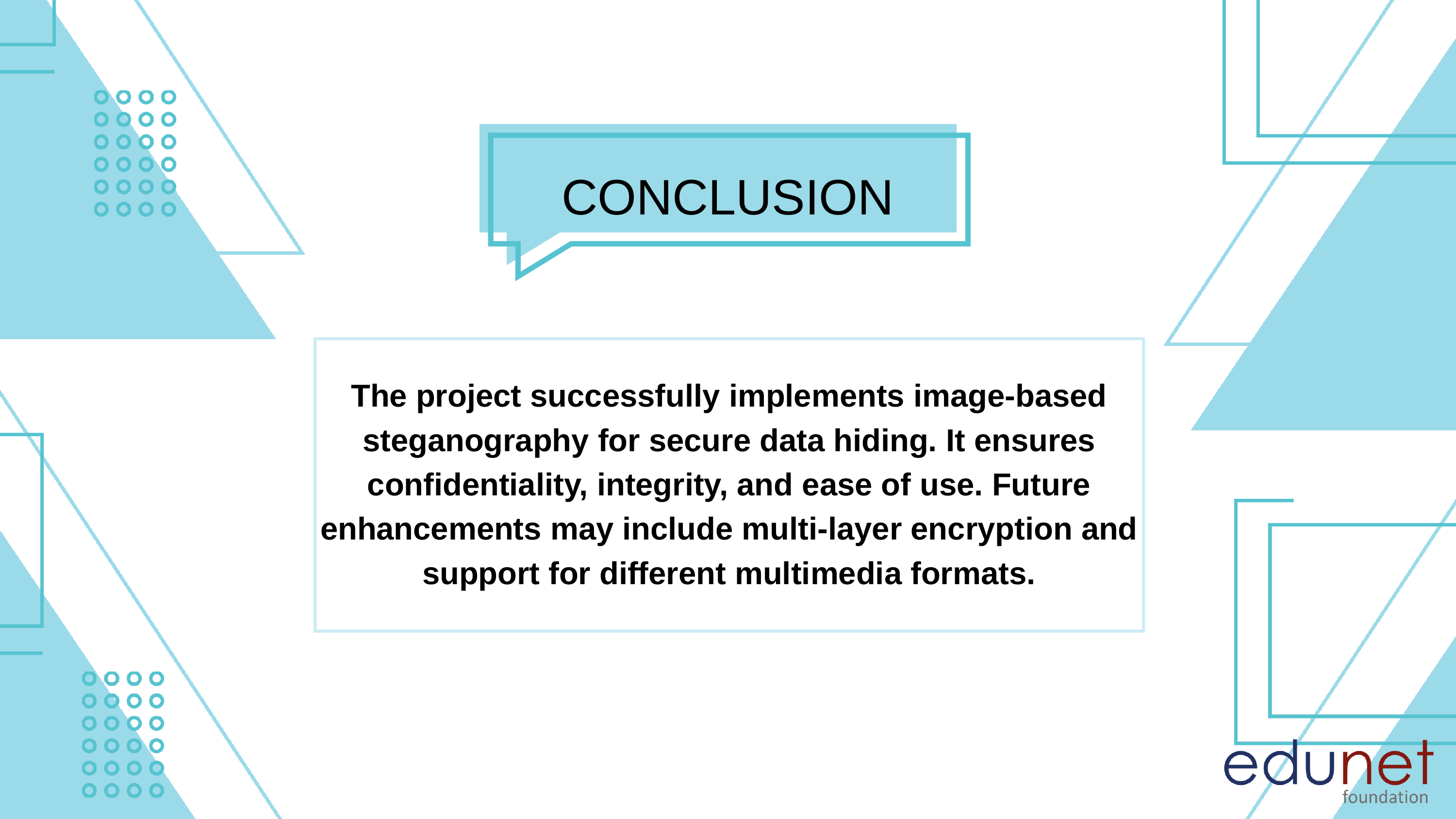

CONCLUSION

The project successfully implements image-based steganography for secure data hiding. It ensures confidentiality, integrity, and ease of use. Future enhancements may include multi-layer encryption and support for different multimedia formats.